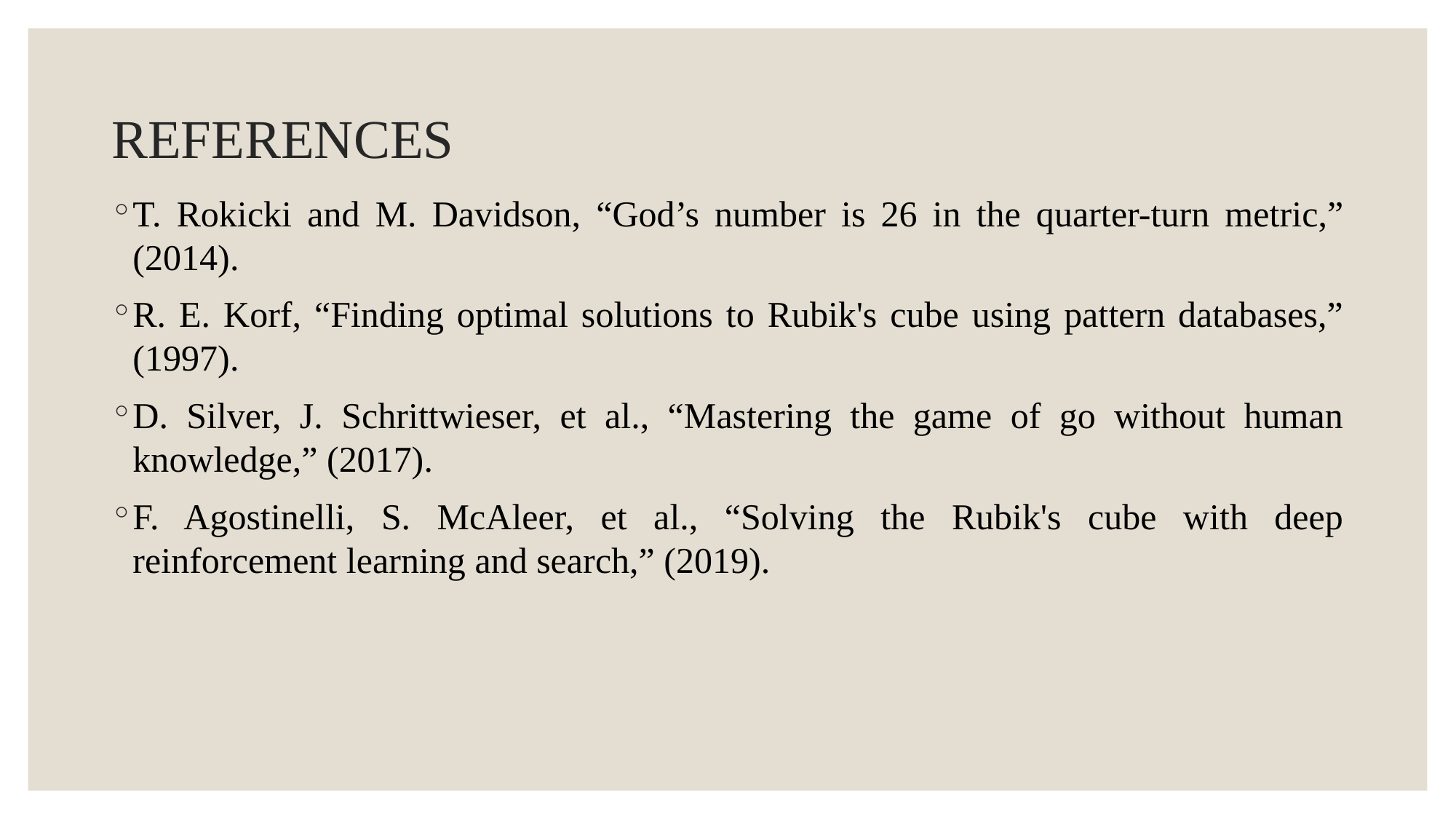

# REFERENCES
T. Rokicki and M. Davidson, “God’s number is 26 in the quarter-turn metric,” (2014).
R. E. Korf, “Finding optimal solutions to Rubik's cube using pattern databases,” (1997).
D. Silver, J. Schrittwieser, et al., “Mastering the game of go without human knowledge,” (2017).
F. Agostinelli, S. McAleer, et al., “Solving the Rubik's cube with deep reinforcement learning and search,” (2019).